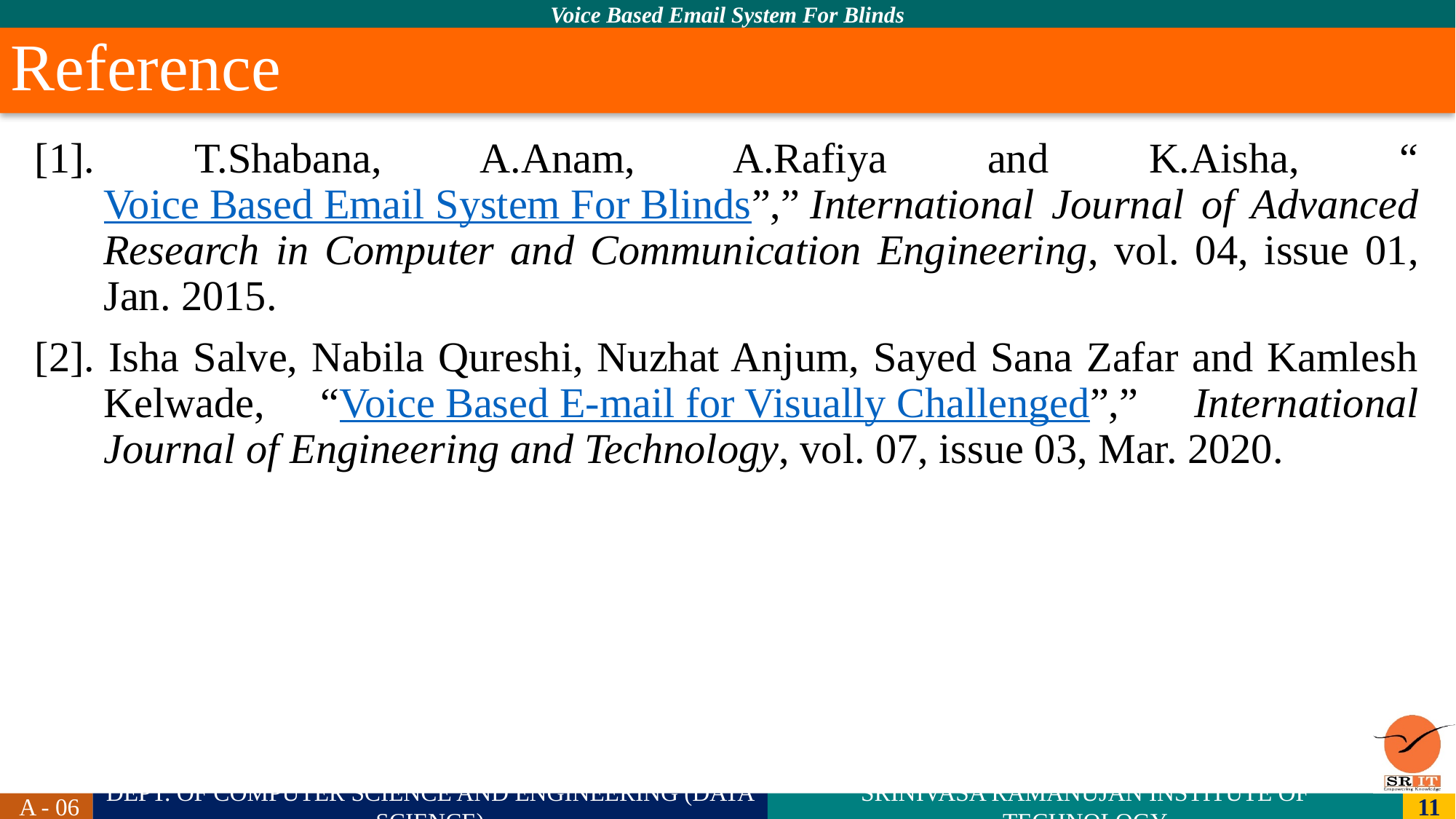

# Reference
[1]. T.Shabana, A.Anam, A.Rafiya and K.Aisha, “Voice Based Email System For Blinds”,” International Journal of Advanced Research in Computer and Communication Engineering, vol. 04, issue 01, Jan. 2015.
[2]. Isha Salve, Nabila Qureshi, Nuzhat Anjum, Sayed Sana Zafar and Kamlesh Kelwade, “Voice Based E-mail for Visually Challenged”,” International Journal of Engineering and Technology, vol. 07, issue 03, Mar. 2020.